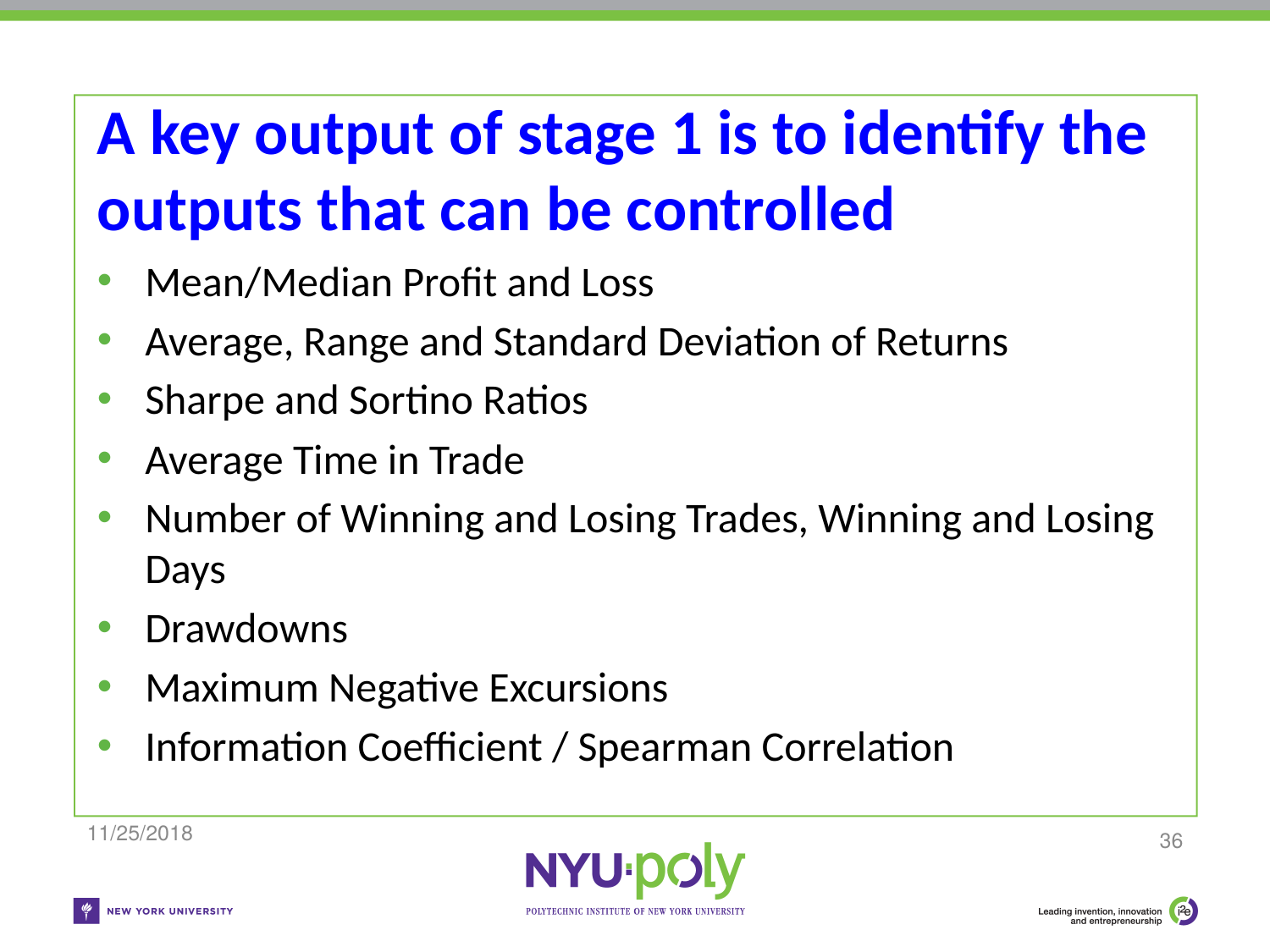

# A key output of stage 1 is to identify the outputs that can be controlled
Mean/Median Profit and Loss
Average, Range and Standard Deviation of Returns
Sharpe and Sortino Ratios
Average Time in Trade
Number of Winning and Losing Trades, Winning and Losing Days
Drawdowns
Maximum Negative Excursions
Information Coefficient / Spearman Correlation
11/25/2018
36